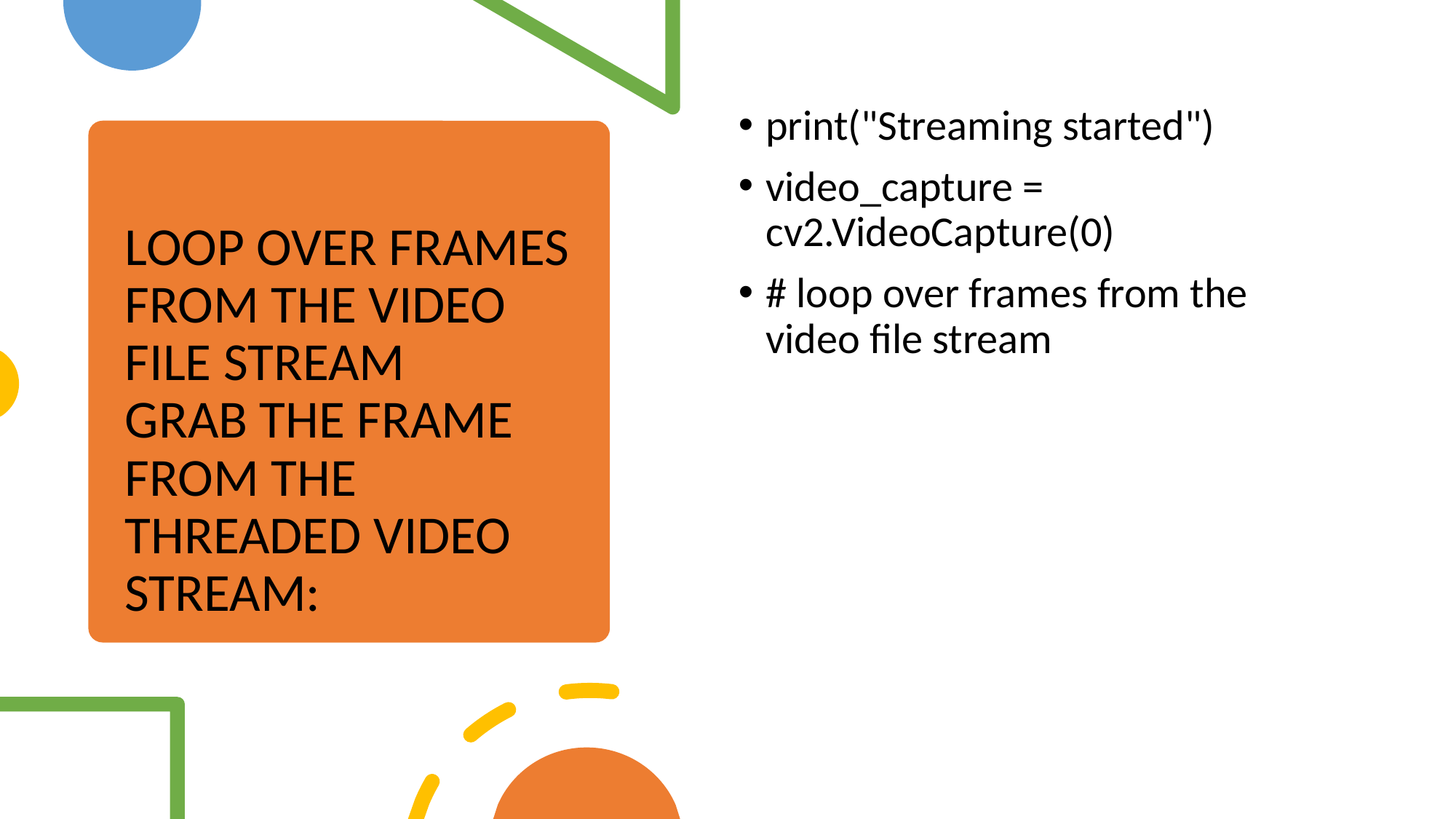

print("Streaming started")
video_capture = cv2.VideoCapture(0)
# loop over frames from the video file stream

# LOOP OVER FRAMES FROM THE VIDEO FILE STREAM GRAB THE FRAME FROM THE THREADED VIDEO STREAM: